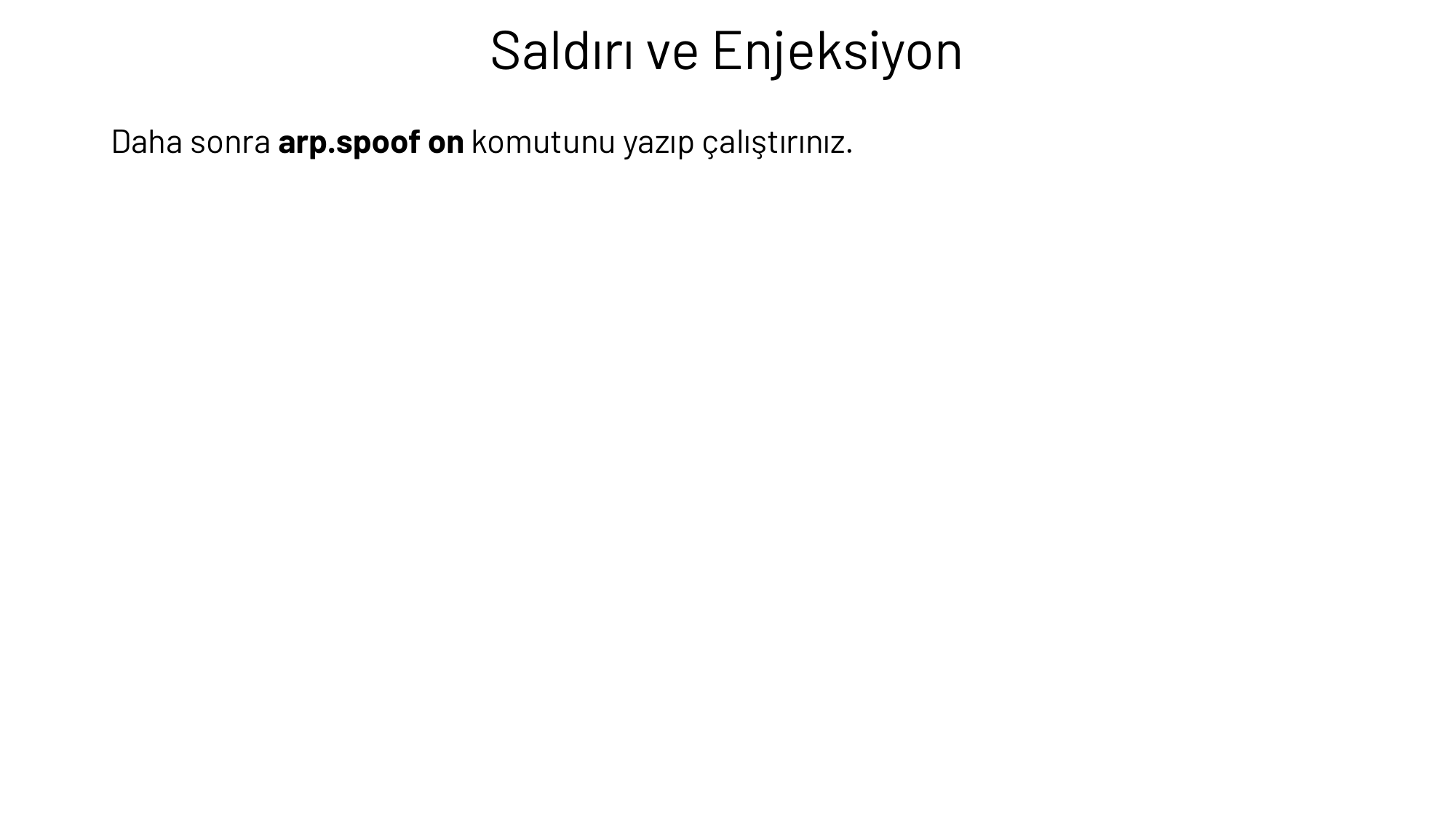

# Saldırı ve Enjeksiyon
Daha sonra arp.spoof on komutunu yazıp çalıştırınız.